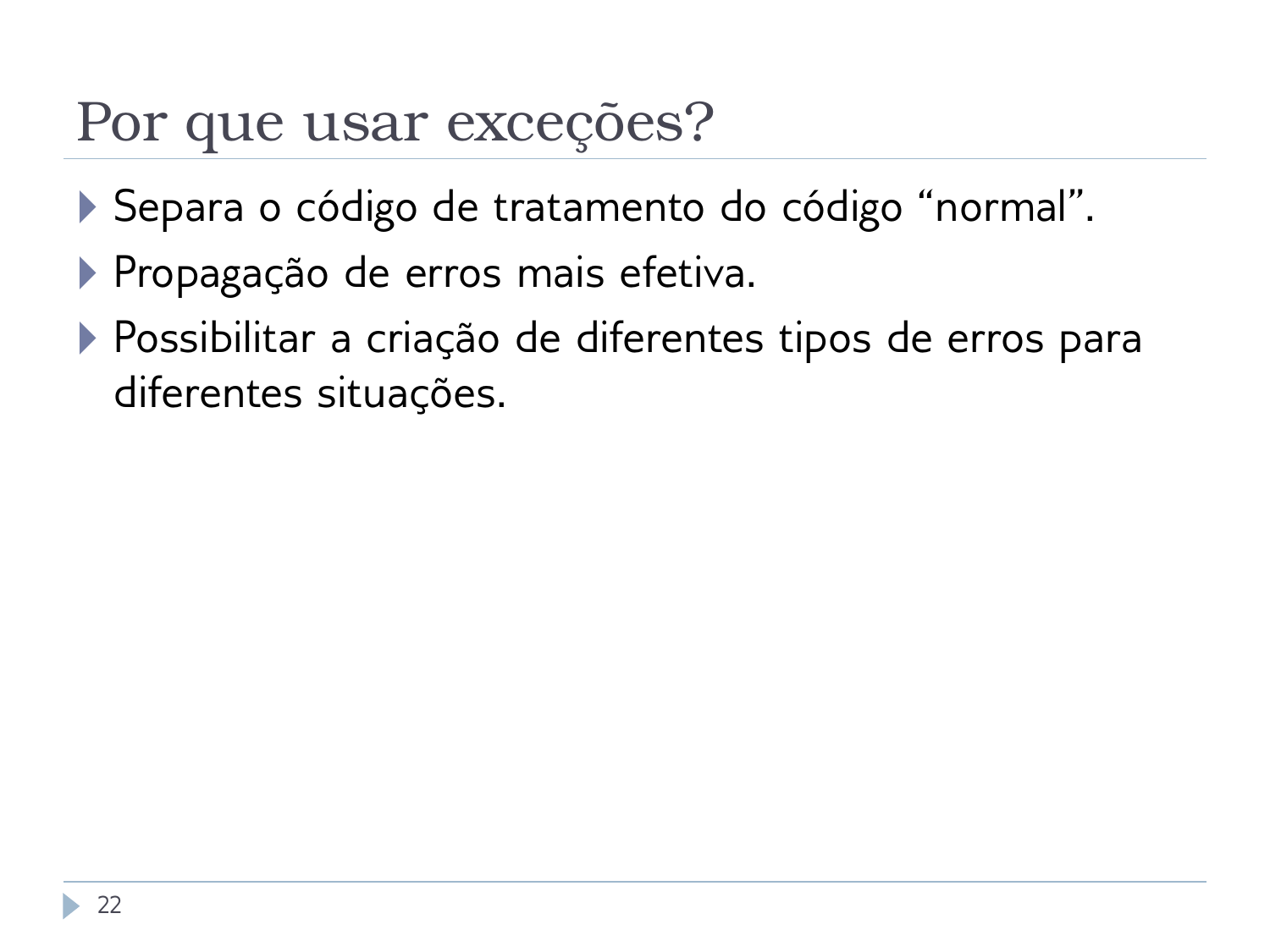

# Por que usar exceções?
Separa o código de tratamento do código “normal”.
Propagação de erros mais efetiva.
Possibilitar a criação de diferentes tipos de erros para diferentes situações.
22